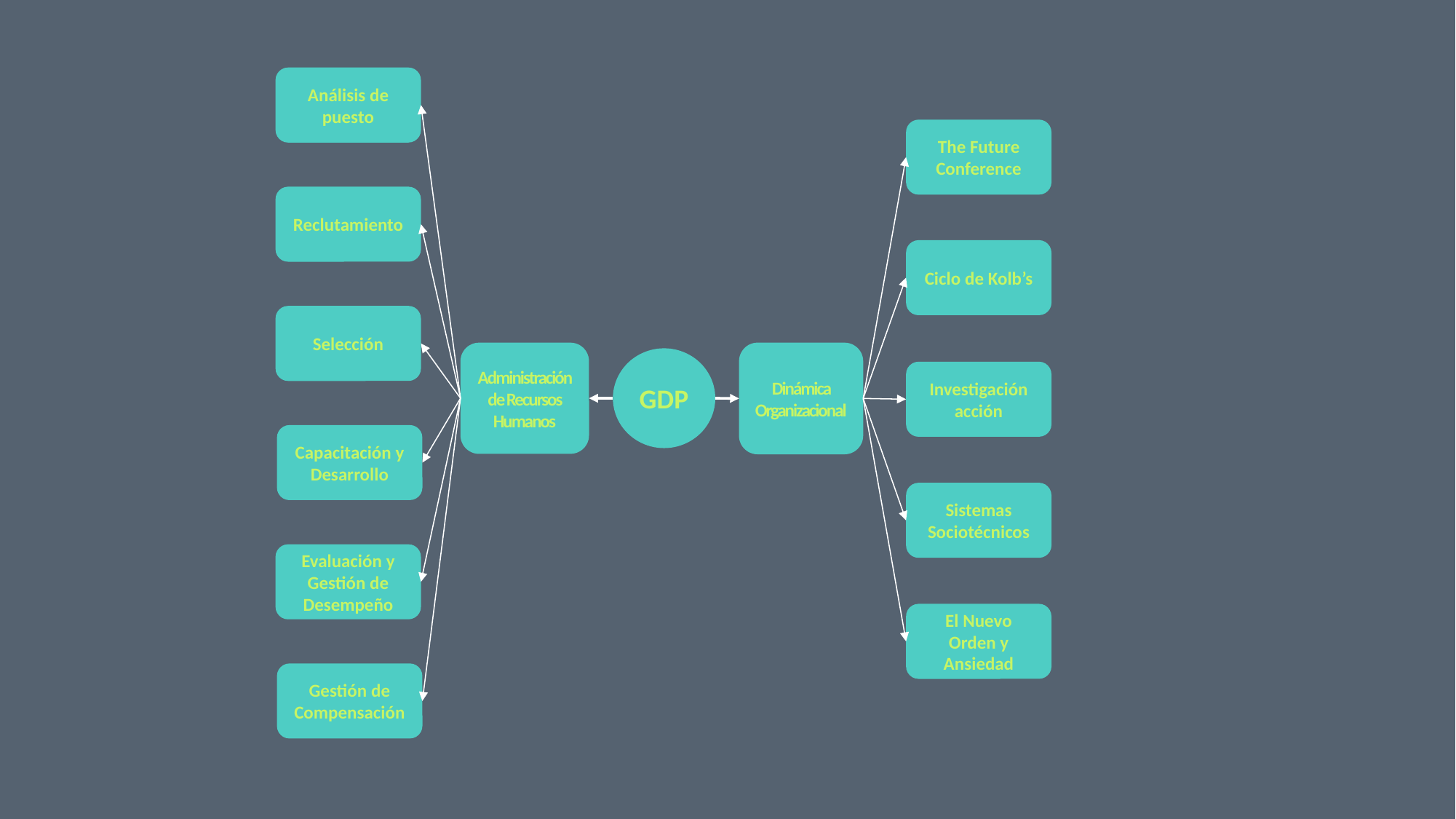

Análisis de puesto
The Future Conference
Reclutamiento
Ciclo de Kolb’s
Selección
Administración de Recursos Humanos
Dinámica Organizacional
GDP
Investigación acción
Capacitación y Desarrollo
Sistemas Sociotécnicos
Evaluación y Gestión de Desempeño
El Nuevo Orden y Ansiedad
Gestión de Compensación